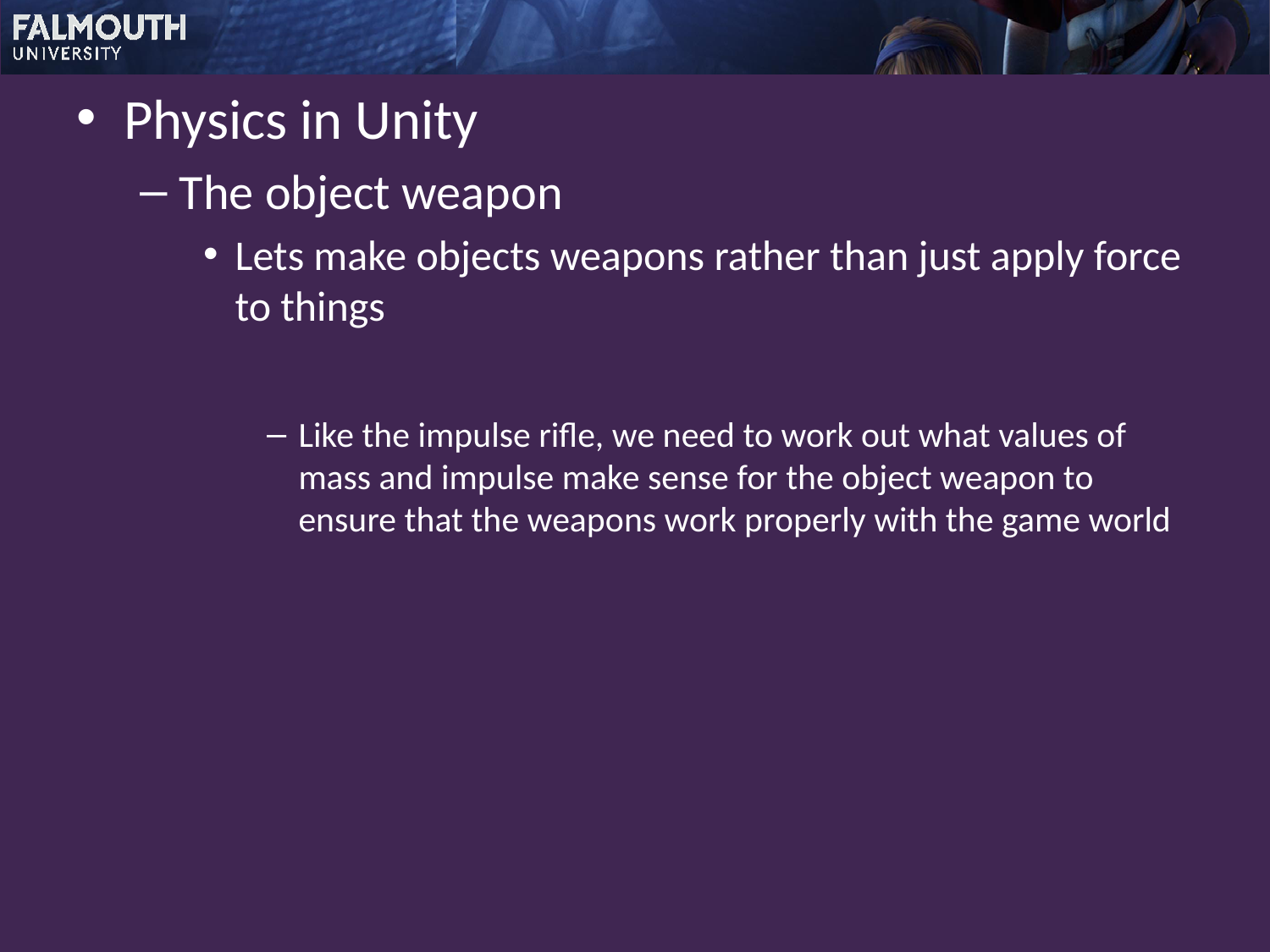

Physics in Unity
The object weapon
Lets make objects weapons rather than just apply force to things

Like the impulse rifle, we need to work out what values of mass and impulse make sense for the object weapon to ensure that the weapons work properly with the game world